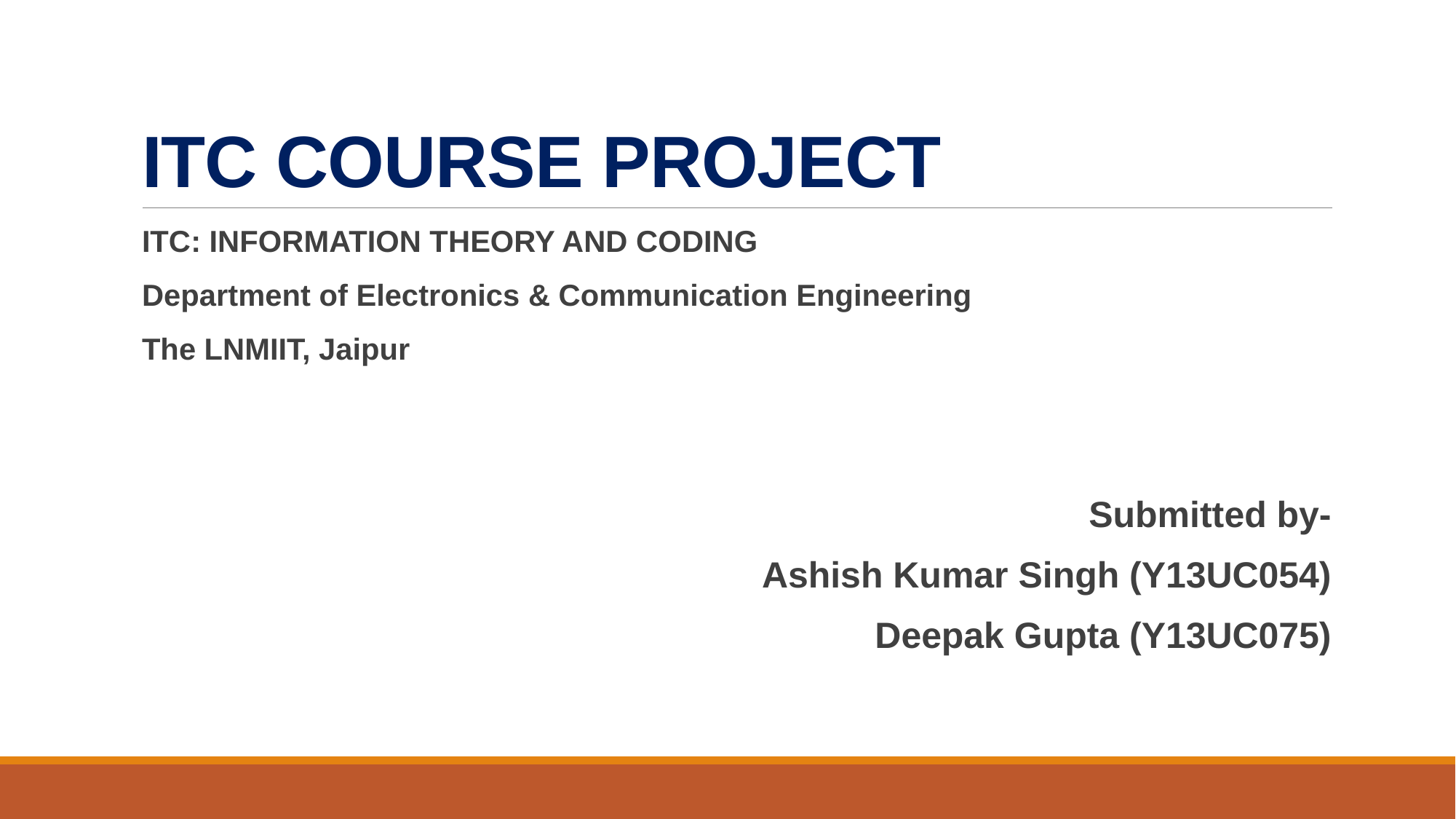

# ITC COURSE PROJECT
ITC: INFORMATION THEORY AND CODING
Department of Electronics & Communication Engineering
The LNMIIT, Jaipur

Submitted by-
Ashish Kumar Singh (Y13UC054)
Deepak Gupta (Y13UC075)